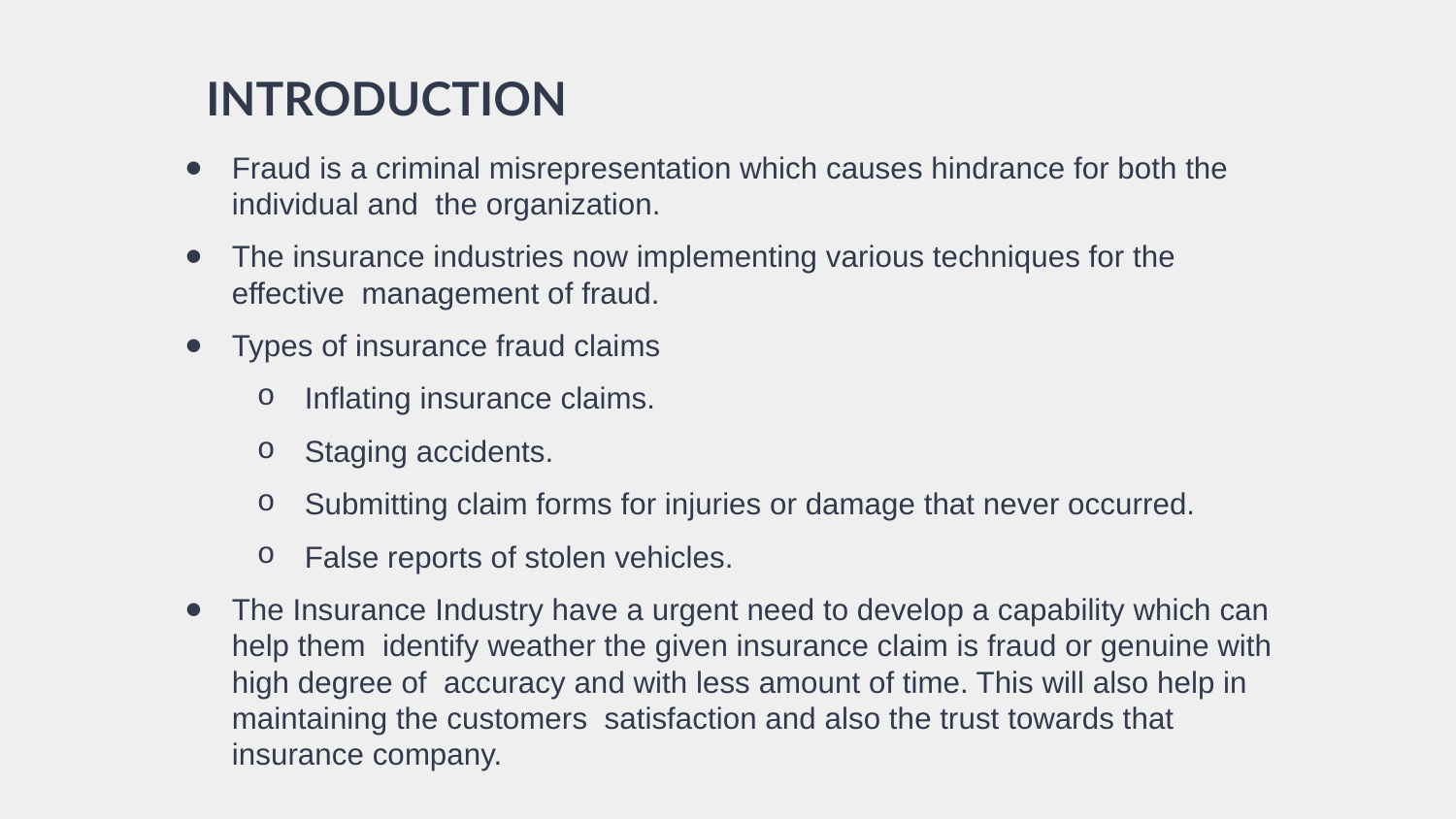

# INTRODUCTION
Fraud is a criminal misrepresentation which causes hindrance for both the individual and  the organization.
The insurance industries now implementing various techniques for the effective  management of fraud.
Types of insurance fraud claims
Inflating insurance claims.
Staging accidents.
Submitting claim forms for injuries or damage that never occurred.
False reports of stolen vehicles.
The Insurance Industry have a urgent need to develop a capability which can help them  identify weather the given insurance claim is fraud or genuine with high degree of  accuracy and with less amount of time. This will also help in maintaining the customers  satisfaction and also the trust towards that insurance company.